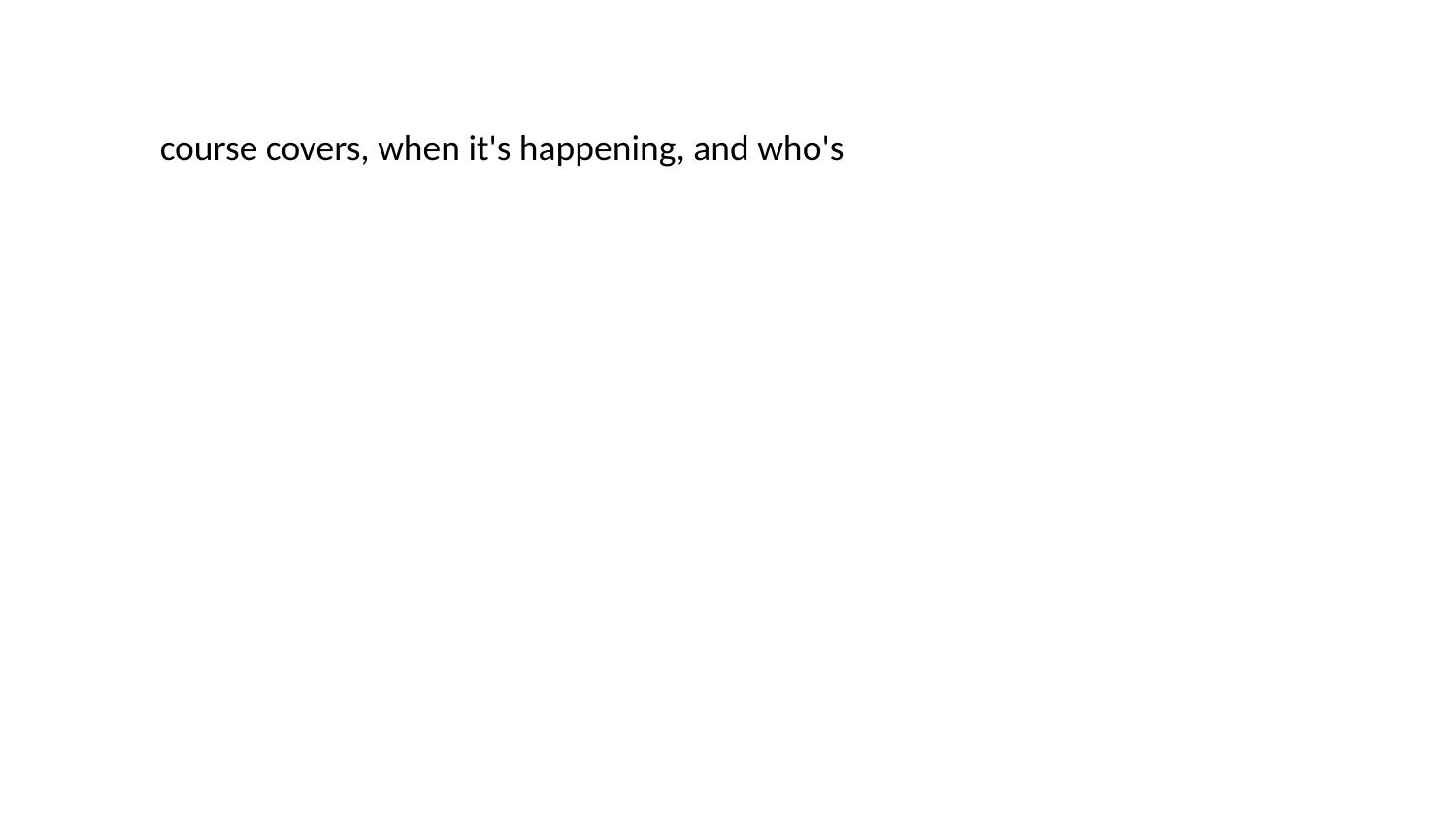

course covers, when it's happening, and who's